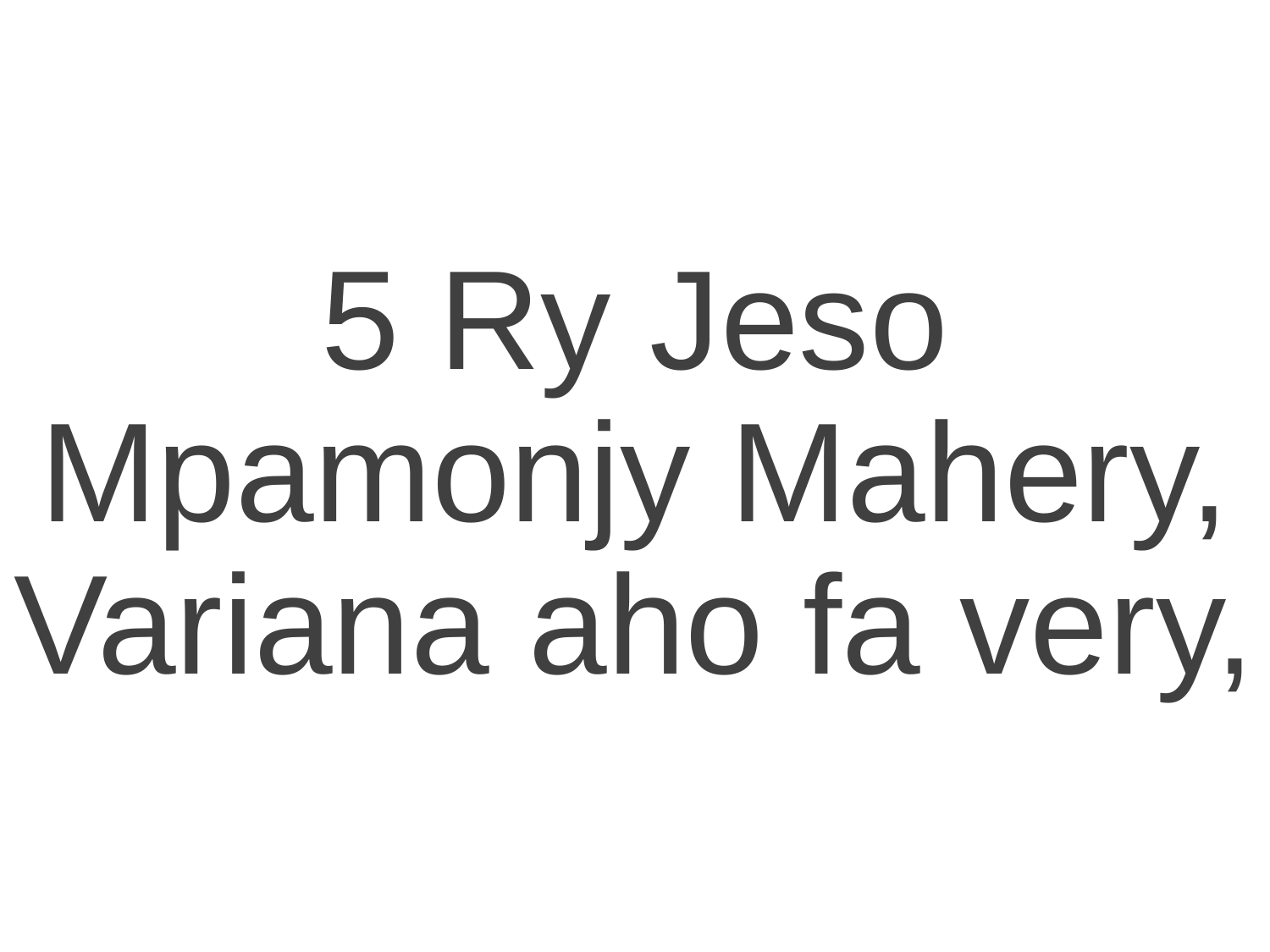

5 Ry Jeso Mpamonjy Mahery,
Variana aho fa very,